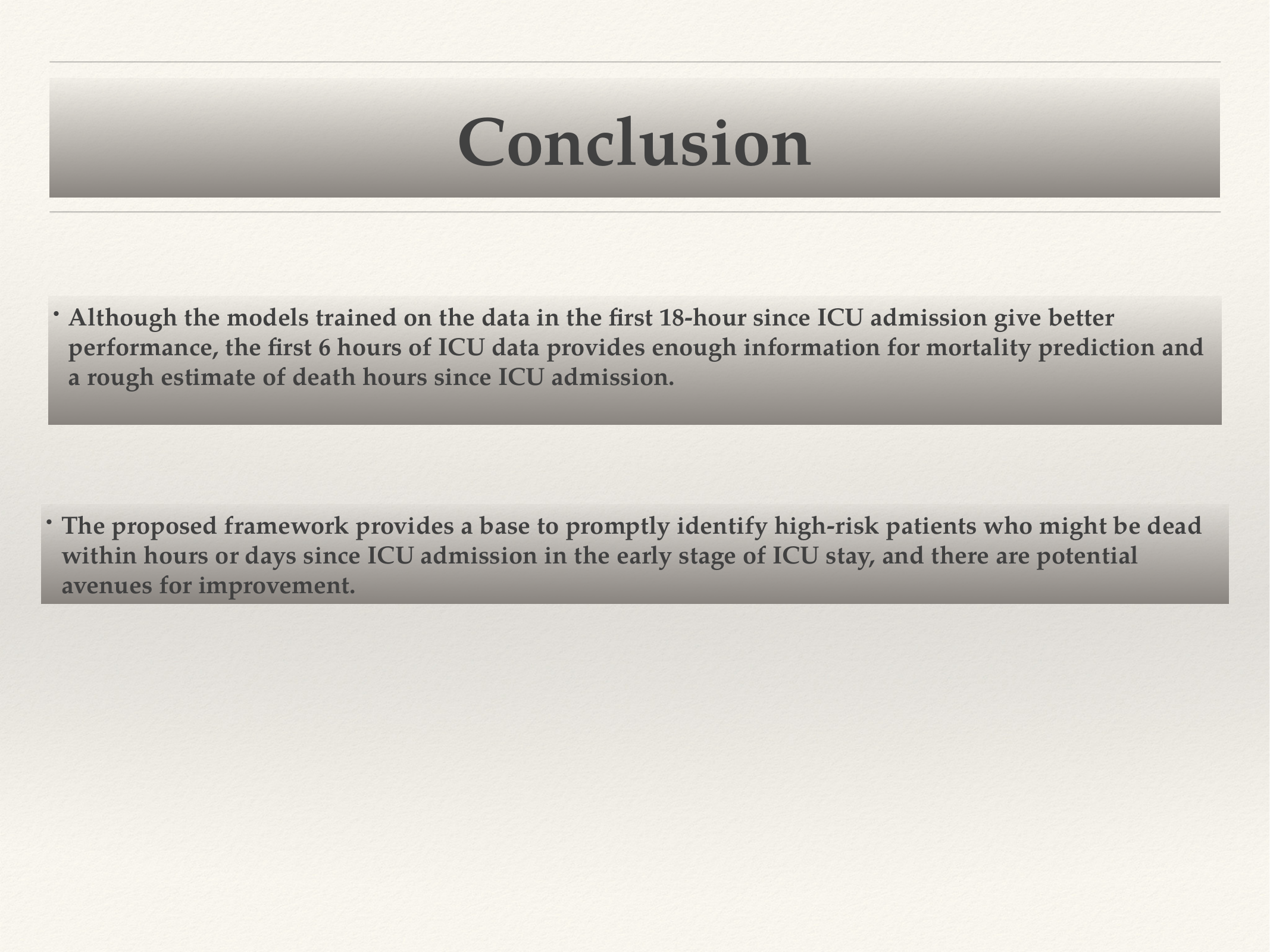

Conclusion
Although the models trained on the data in the first 18-hour since ICU admission give better performance, the first 6 hours of ICU data provides enough information for mortality prediction and a rough estimate of death hours since ICU admission.
The proposed framework provides a base to promptly identify high-risk patients who might be dead within hours or days since ICU admission in the early stage of ICU stay, and there are potential avenues for improvement.